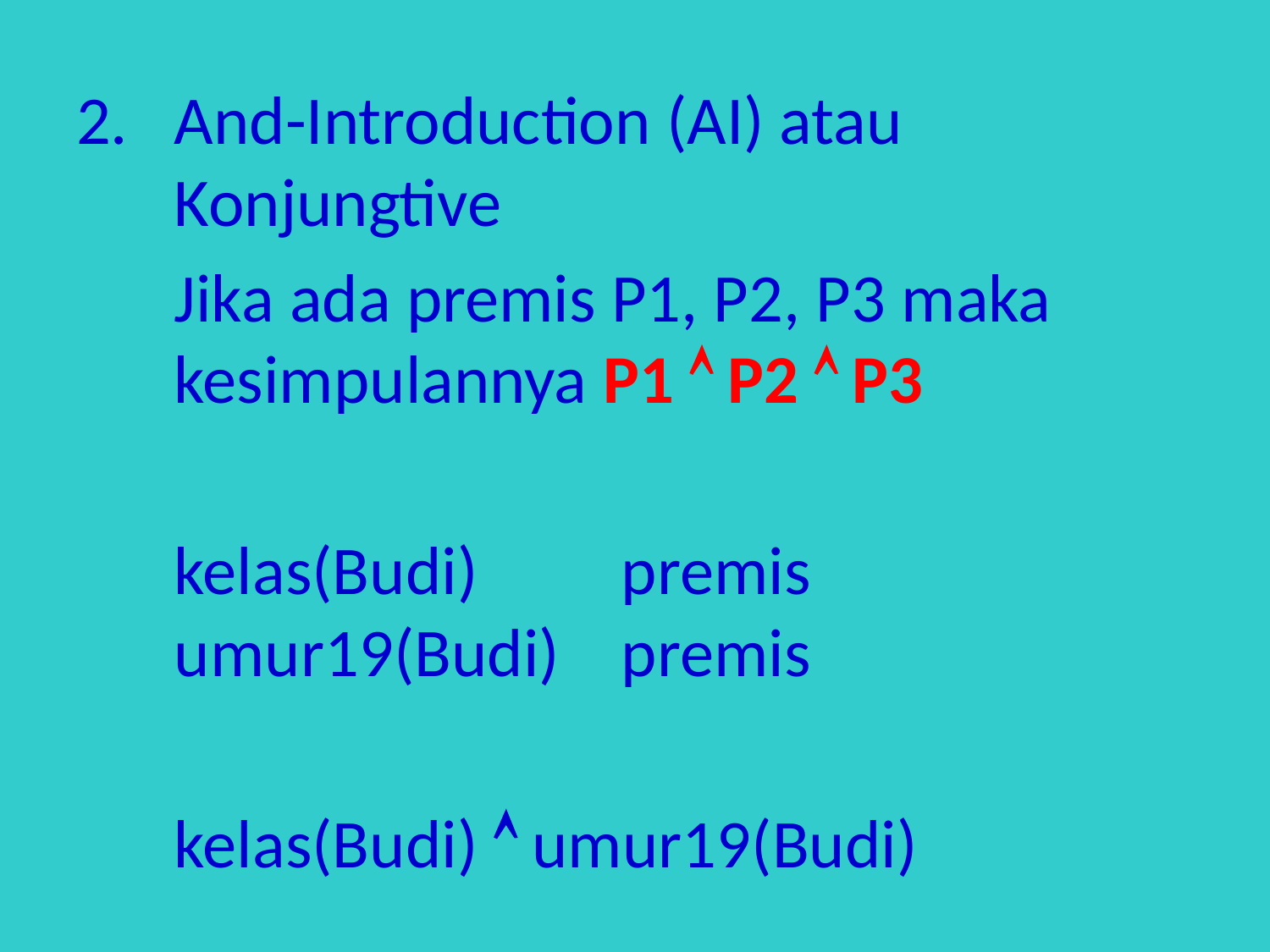

2.	And-Introduction (AI) atau Konjungtive
	Jika ada premis P1, P2, P3 maka kesimpulannya P1 ∧ P2 ∧ P3

	kelas(Budi)  		premis umur19(Budi)	premis

	kelas(Budi) ∧ umur19(Budi)